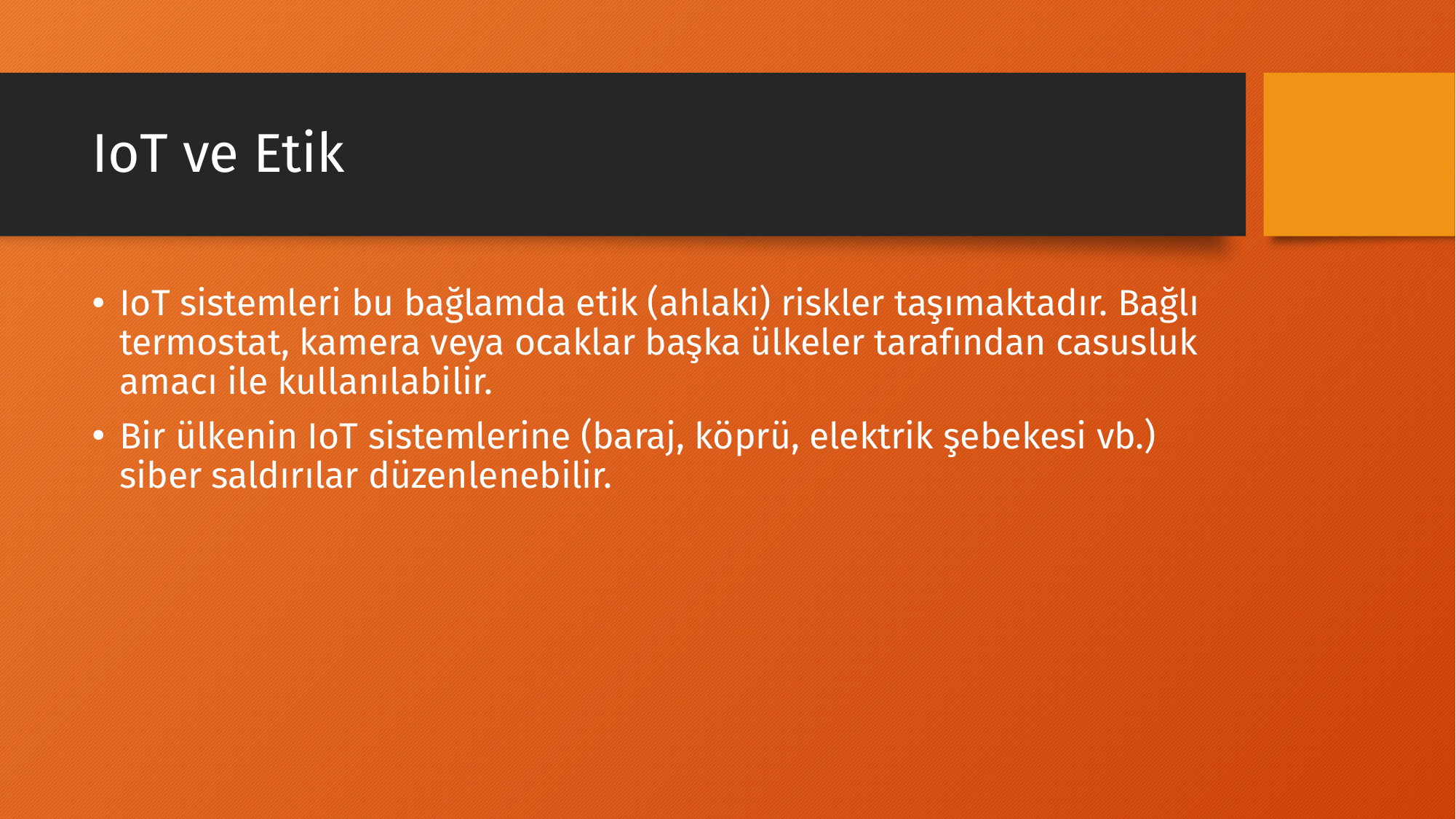

# IoT ve Etik
IoT sistemleri bu bağlamda etik (ahlaki) riskler taşımaktadır. Bağlı termostat, kamera veya ocaklar başka ülkeler tarafından casusluk amacı ile kullanılabilir.
Bir ülkenin IoT sistemlerine (baraj, köprü, elektrik şebekesi vb.) siber saldırılar düzenlenebilir.